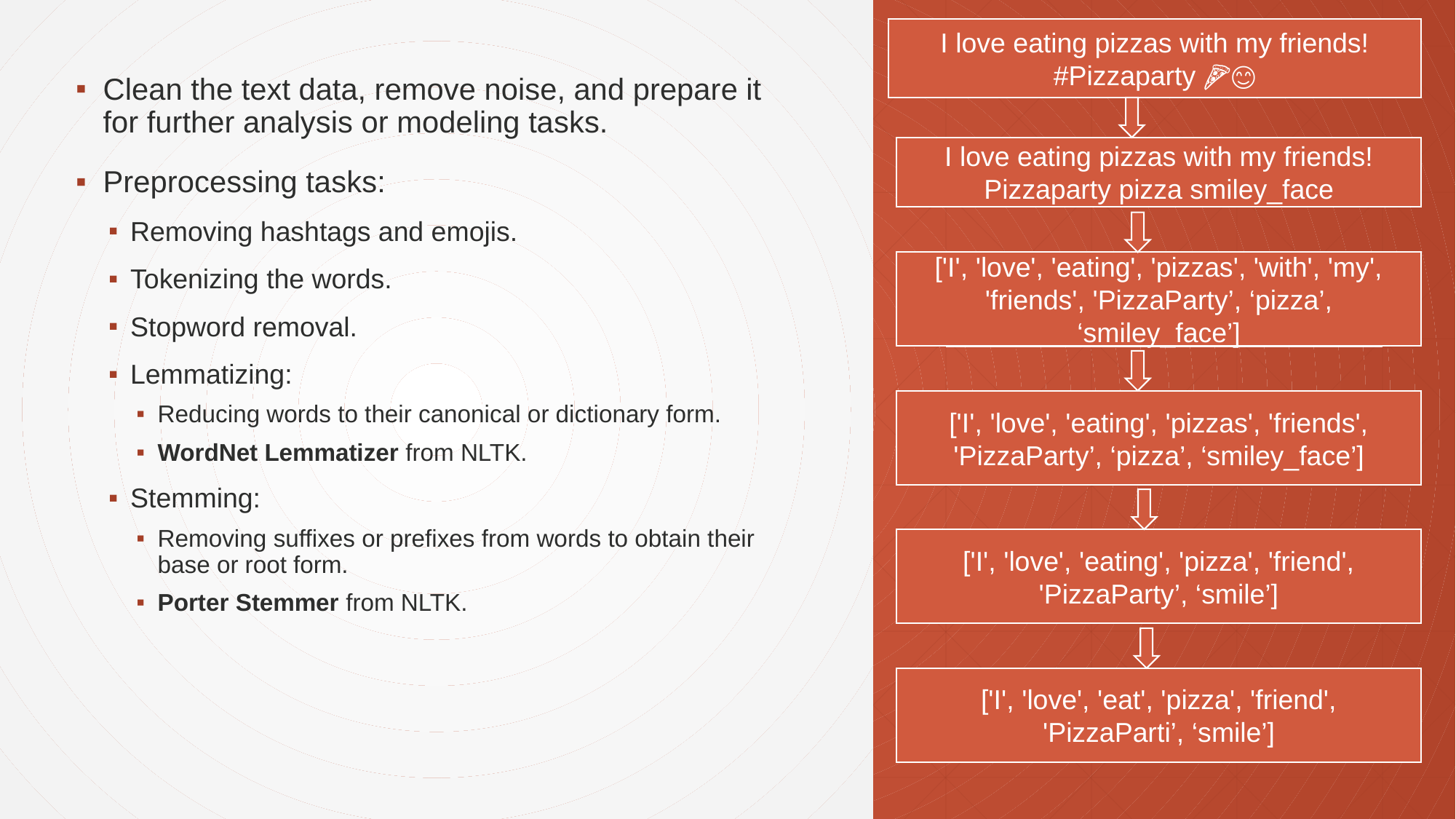

I love eating pizzas with my friends! #Pizzaparty 🍕😊
Clean the text data, remove noise, and prepare it for further analysis or modeling tasks.
Preprocessing tasks:
Removing hashtags and emojis.
Tokenizing the words.
Stopword removal.
Lemmatizing:
Reducing words to their canonical or dictionary form.
WordNet Lemmatizer from NLTK.
Stemming:
Removing suffixes or prefixes from words to obtain their base or root form.
Porter Stemmer from NLTK.

I love eating pizzas with my friends! Pizzaparty pizza smiley_face

['I', 'love', 'eating', 'pizzas', 'with', 'my', 'friends', 'PizzaParty’, ‘pizza’, ‘smiley_face’]

['I', 'love', 'eating', 'pizzas', 'friends', 'PizzaParty’, ‘pizza’, ‘smiley_face’]

['I', 'love', 'eating', 'pizza', 'friend', 'PizzaParty’, ‘smile’]

['I', 'love', 'eat', 'pizza', 'friend', 'PizzaParti’, ‘smile’]